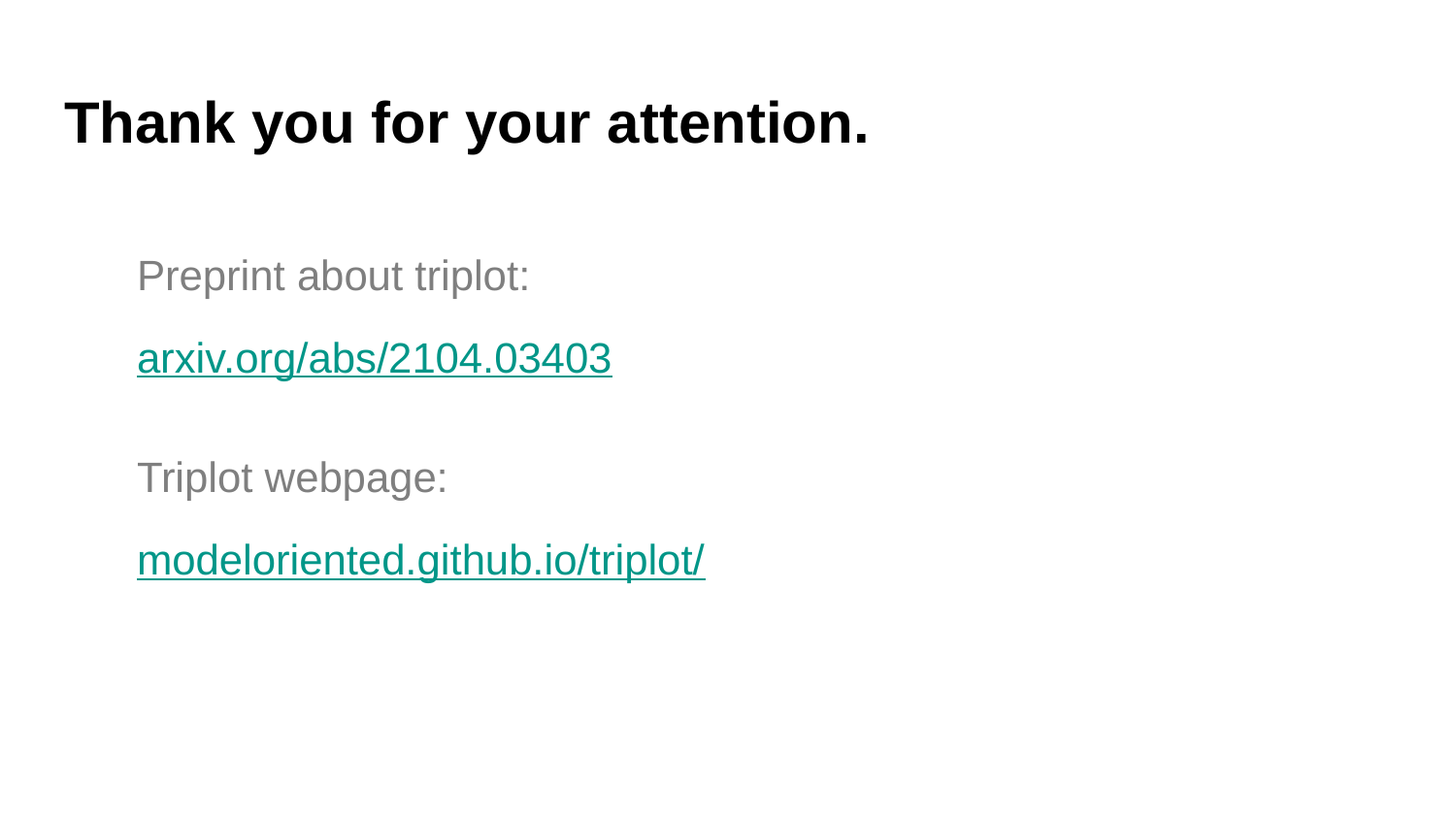

# Thank you for your attention.
Preprint about triplot:
arxiv.org/abs/2104.03403
Triplot webpage:
modeloriented.github.io/triplot/